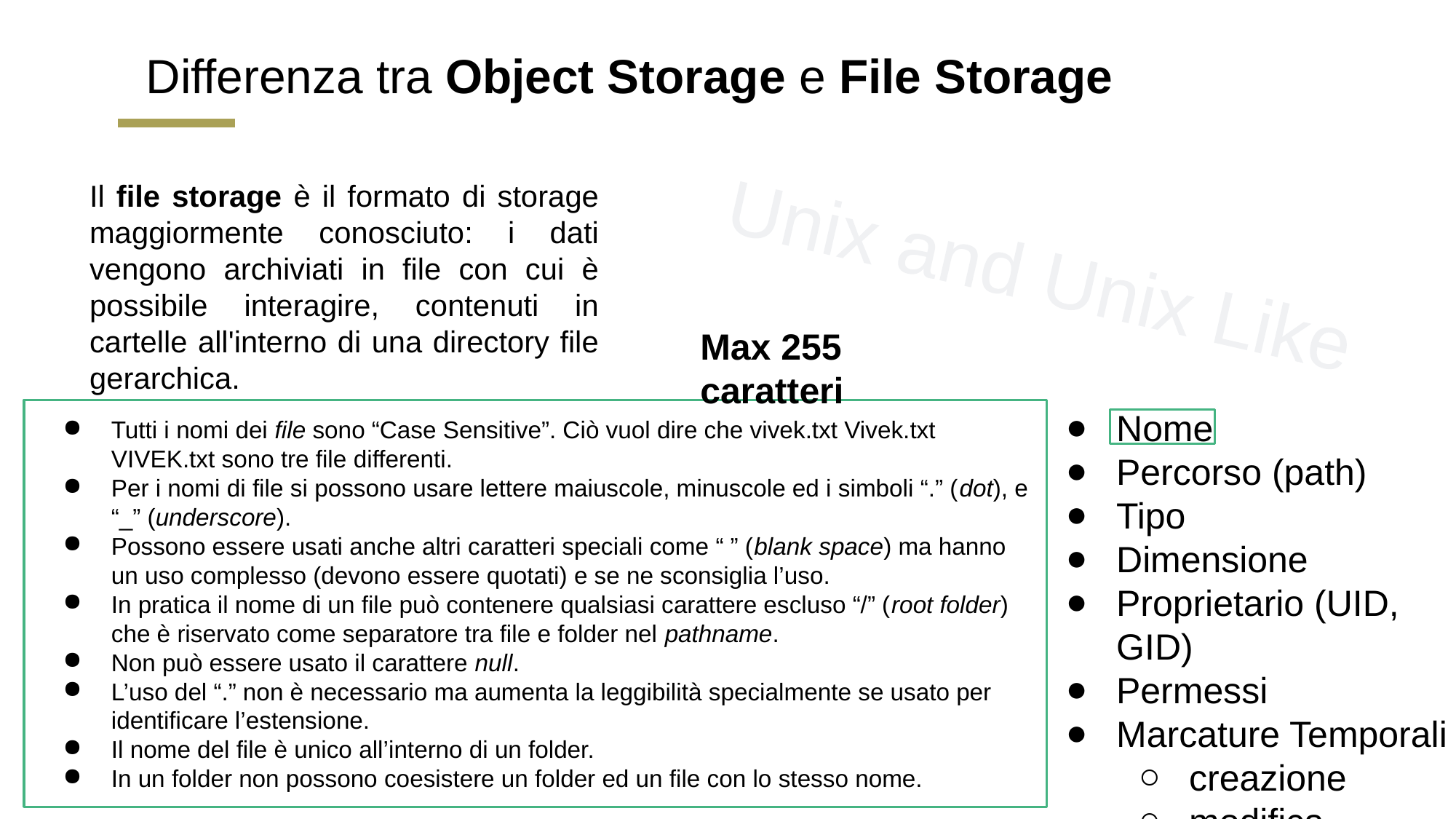

# Differenza tra Object Storage e File Storage
Il file storage è il formato di storage maggiormente conosciuto: i dati vengono archiviati in file con cui è possibile interagire, contenuti in cartelle all'interno di una directory file gerarchica.
Unix and Unix Like
Max 255 caratteri
Nome
Percorso (path)
Tipo
Dimensione
Proprietario (UID, GID)
Permessi
Marcature Temporali
creazione
modifica
Tutti i nomi dei file sono “Case Sensitive”. Ciò vuol dire che vivek.txt Vivek.txt VIVEK.txt sono tre file differenti.
Per i nomi di file si possono usare lettere maiuscole, minuscole ed i simboli “.” (dot), e “_” (underscore).
Possono essere usati anche altri caratteri speciali come “ ” (blank space) ma hanno un uso complesso (devono essere quotati) e se ne sconsiglia l’uso.
In pratica il nome di un file può contenere qualsiasi carattere escluso “/” (root folder) che è riservato come separatore tra file e folder nel pathname.
Non può essere usato il carattere null.
L’uso del “.” non è necessario ma aumenta la leggibilità specialmente se usato per identificare l’estensione.
Il nome del file è unico all’interno di un folder.
In un folder non possono coesistere un folder ed un file con lo stesso nome.